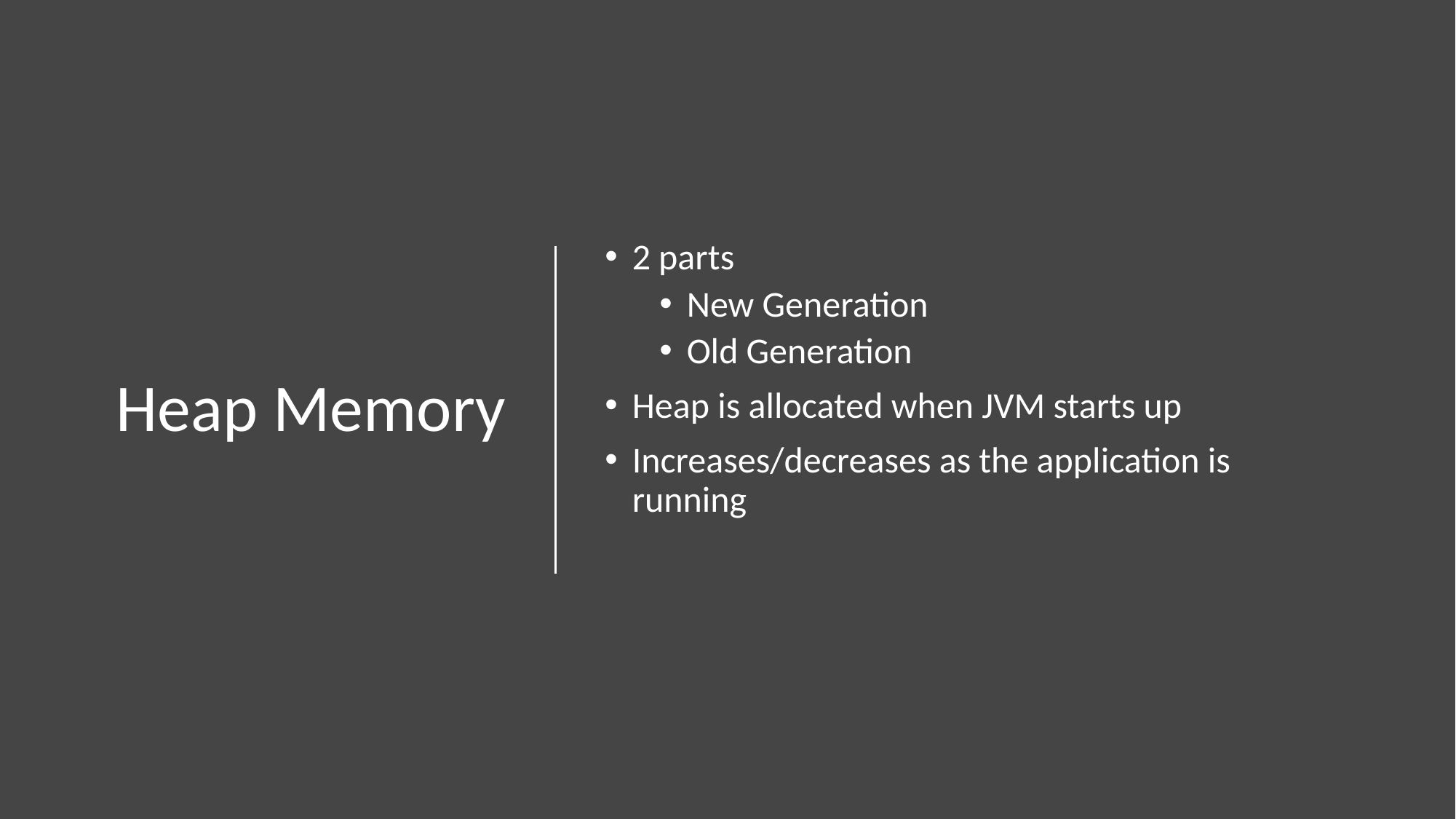

# Heap Memory
2 parts
New Generation
Old Generation
Heap is allocated when JVM starts up
Increases/decreases as the application is running